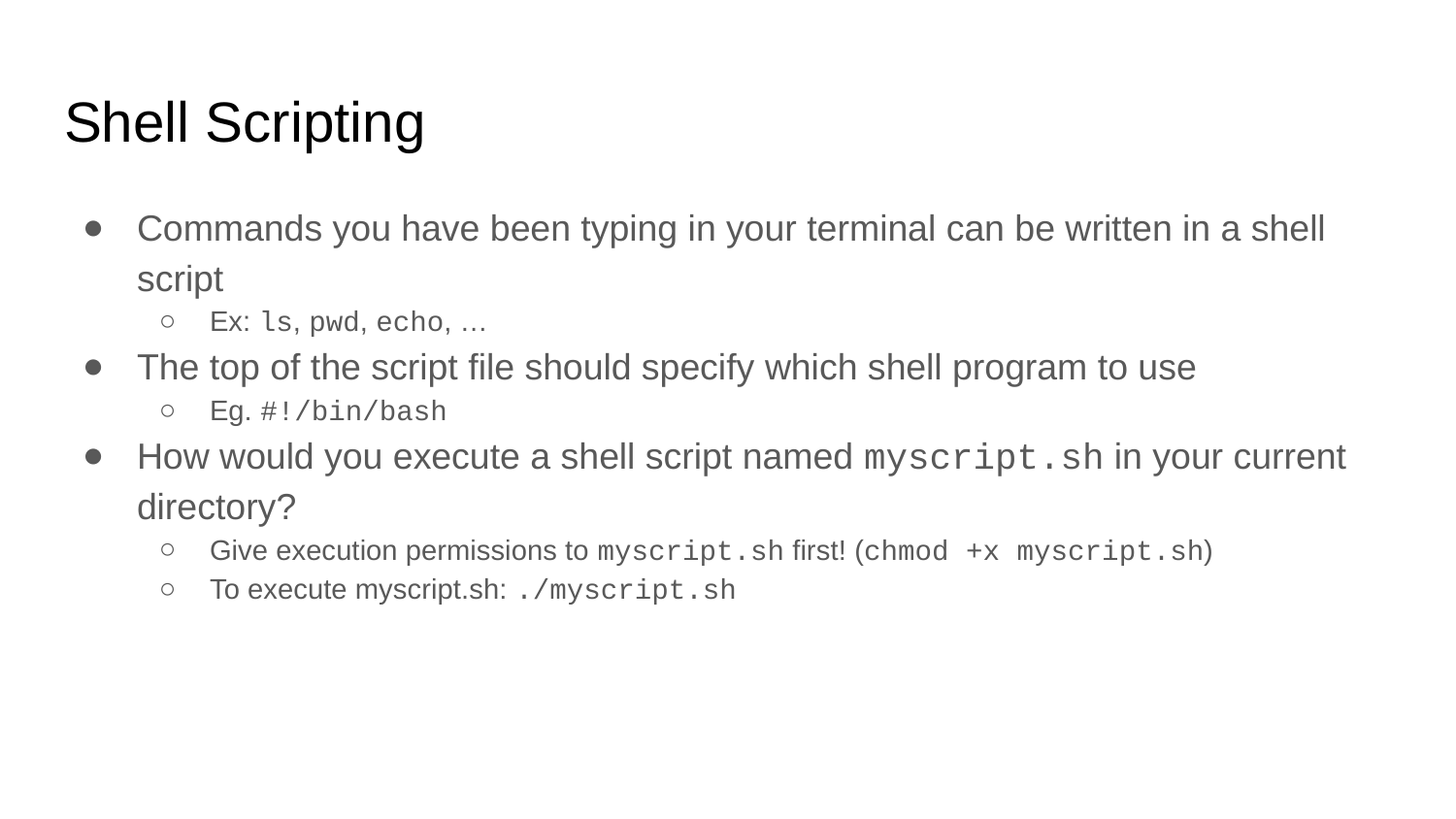

# Shell Scripting
Commands you have been typing in your terminal can be written in a shell script
Ex: ls, pwd, echo, …
The top of the script file should specify which shell program to use
Eg. #!/bin/bash
How would you execute a shell script named myscript.sh in your current directory?
Give execution permissions to myscript.sh first! (chmod +x myscript.sh)
To execute myscript.sh: ./myscript.sh